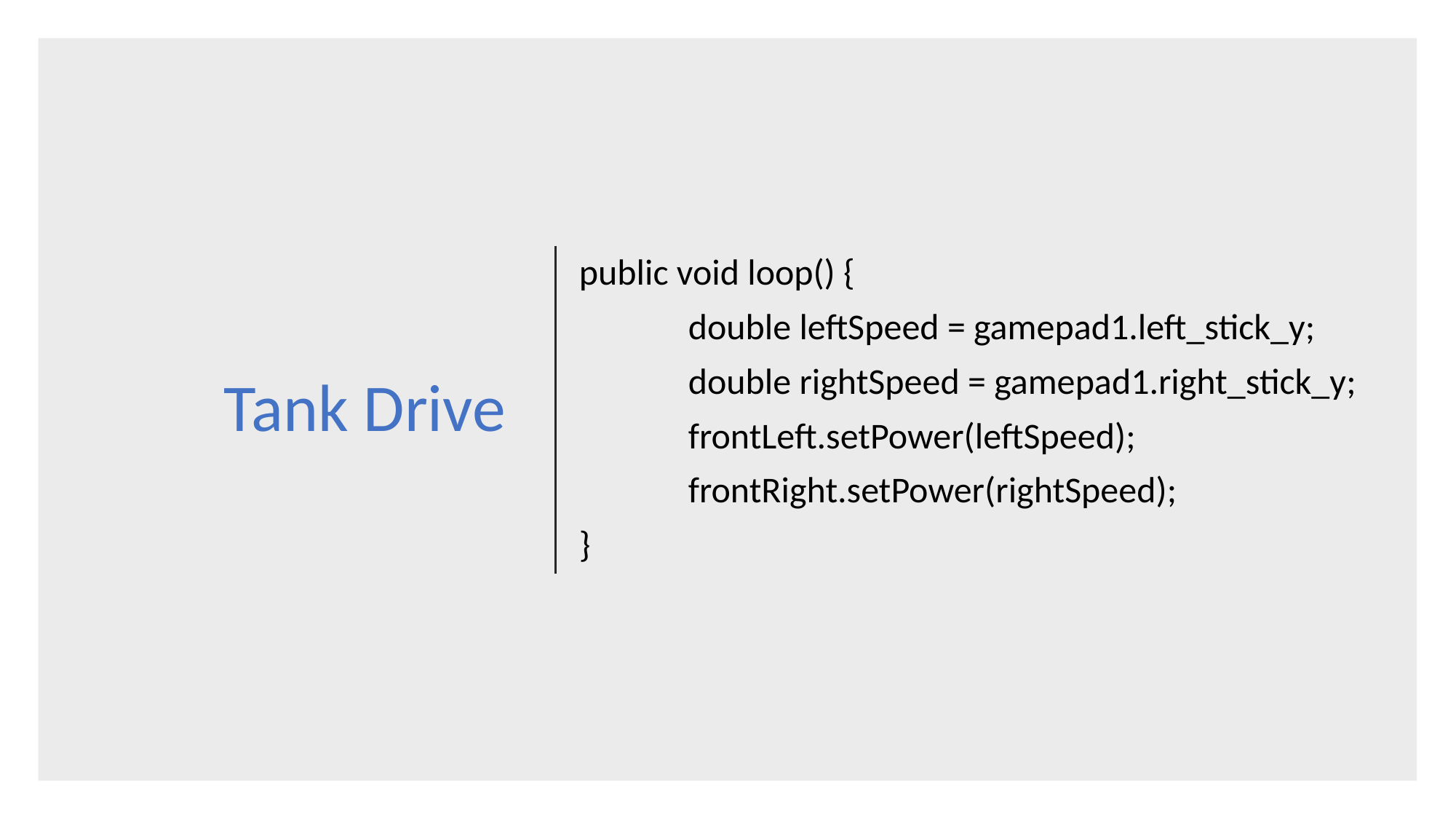

# Tank Drive
public void loop() {
	double leftSpeed = gamepad1.left_stick_y;
	double rightSpeed = gamepad1.right_stick_y;
	frontLeft.setPower(leftSpeed);
	frontRight.setPower(rightSpeed);
}